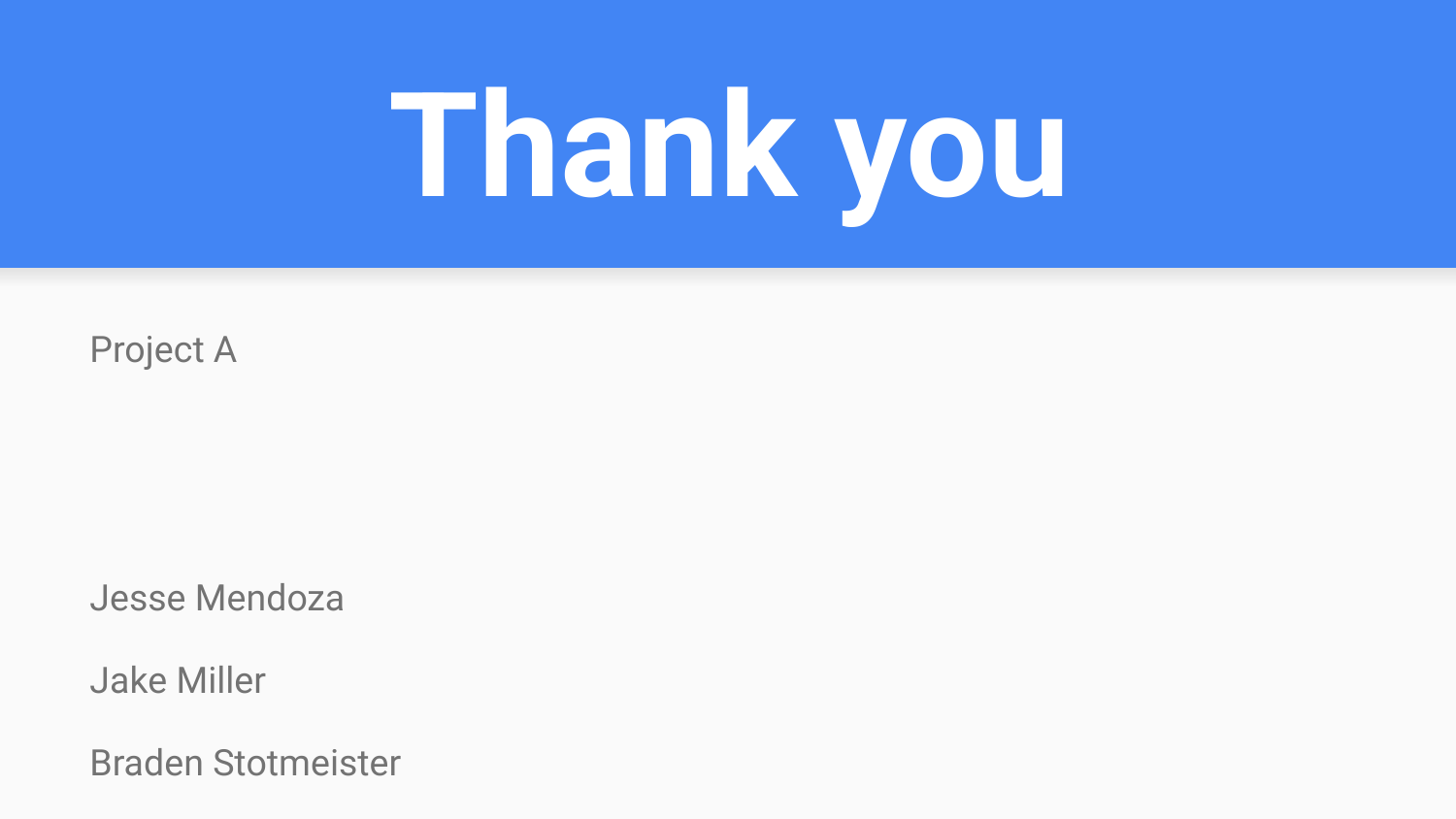

# Thank you
Project A

Jesse Mendoza
Jake Miller
Braden Stotmeister